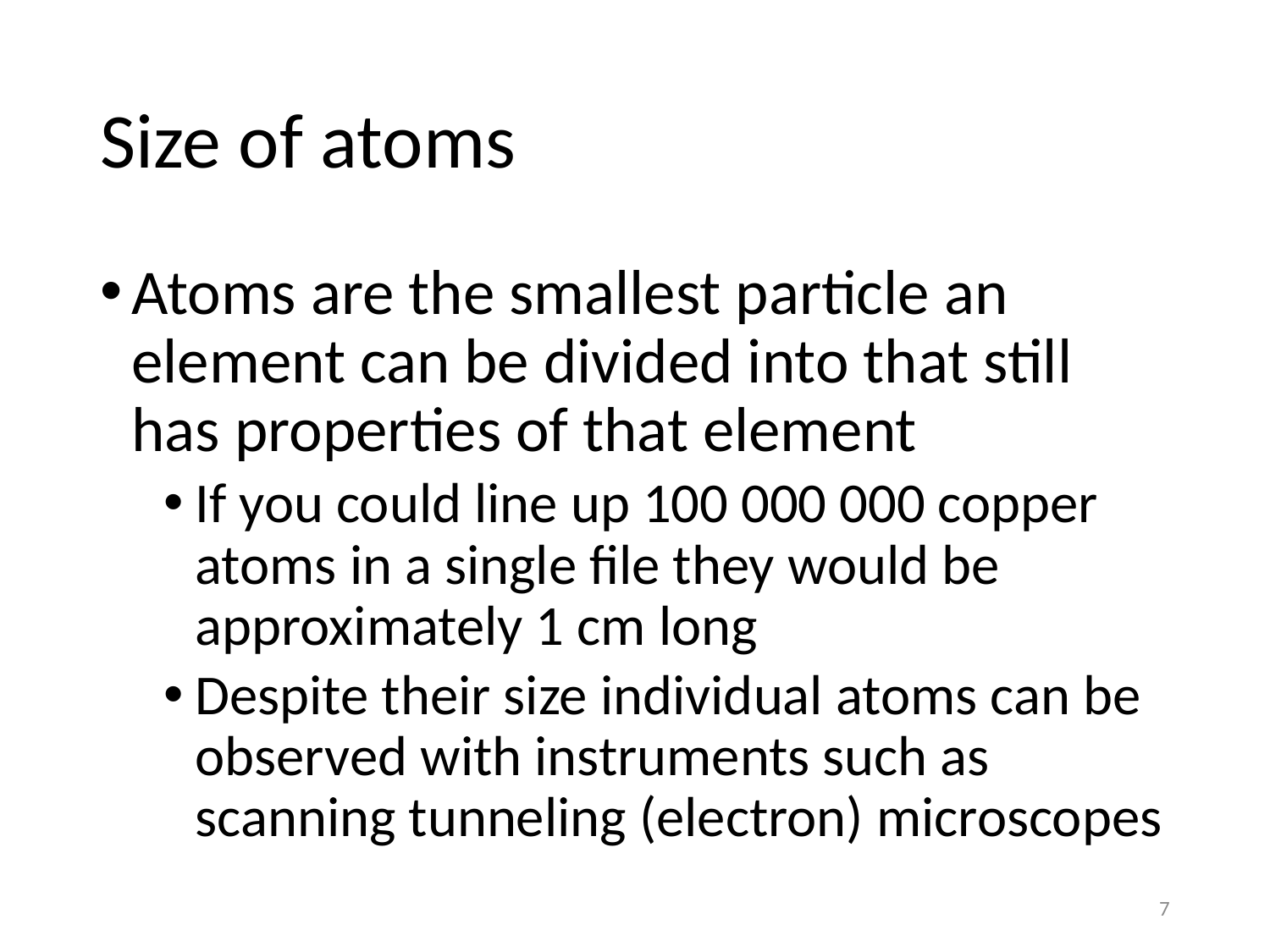

# Size of atoms
Atoms are the smallest particle an element can be divided into that still has properties of that element
If you could line up 100 000 000 copper atoms in a single file they would be approximately 1 cm long
Despite their size individual atoms can be observed with instruments such as scanning tunneling (electron) microscopes

7